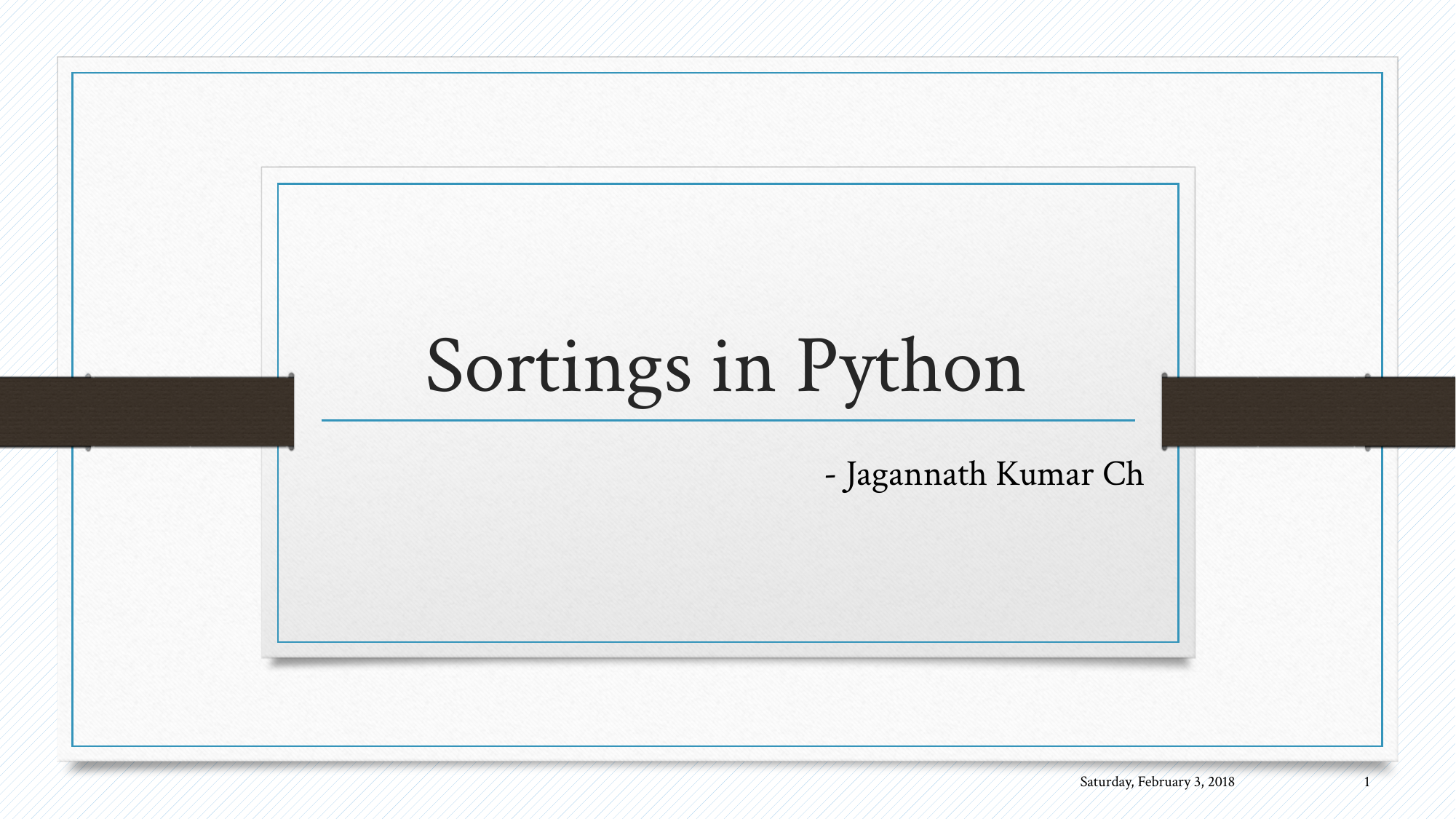

# Sortings in Python
- Jagannath Kumar Ch
1
Saturday, February 3, 2018